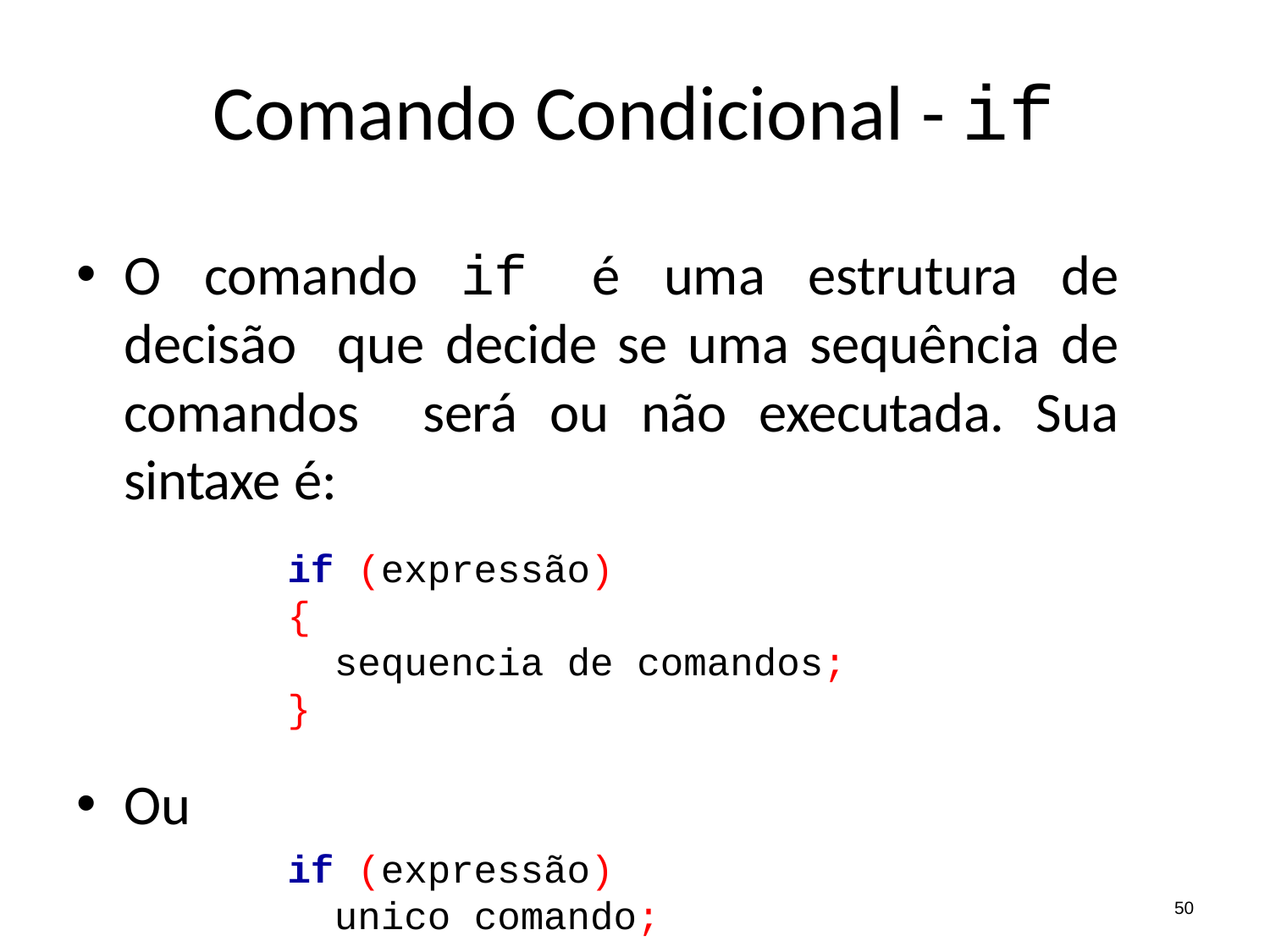

# Comando Condicional - if
O comando if é uma estrutura de decisão  que decide se uma sequência de comandos  será ou não executada. Sua sintaxe é:
if (expressão)
{
sequencia de comandos;
}
Ou
if (expressão)
unico comando;
50